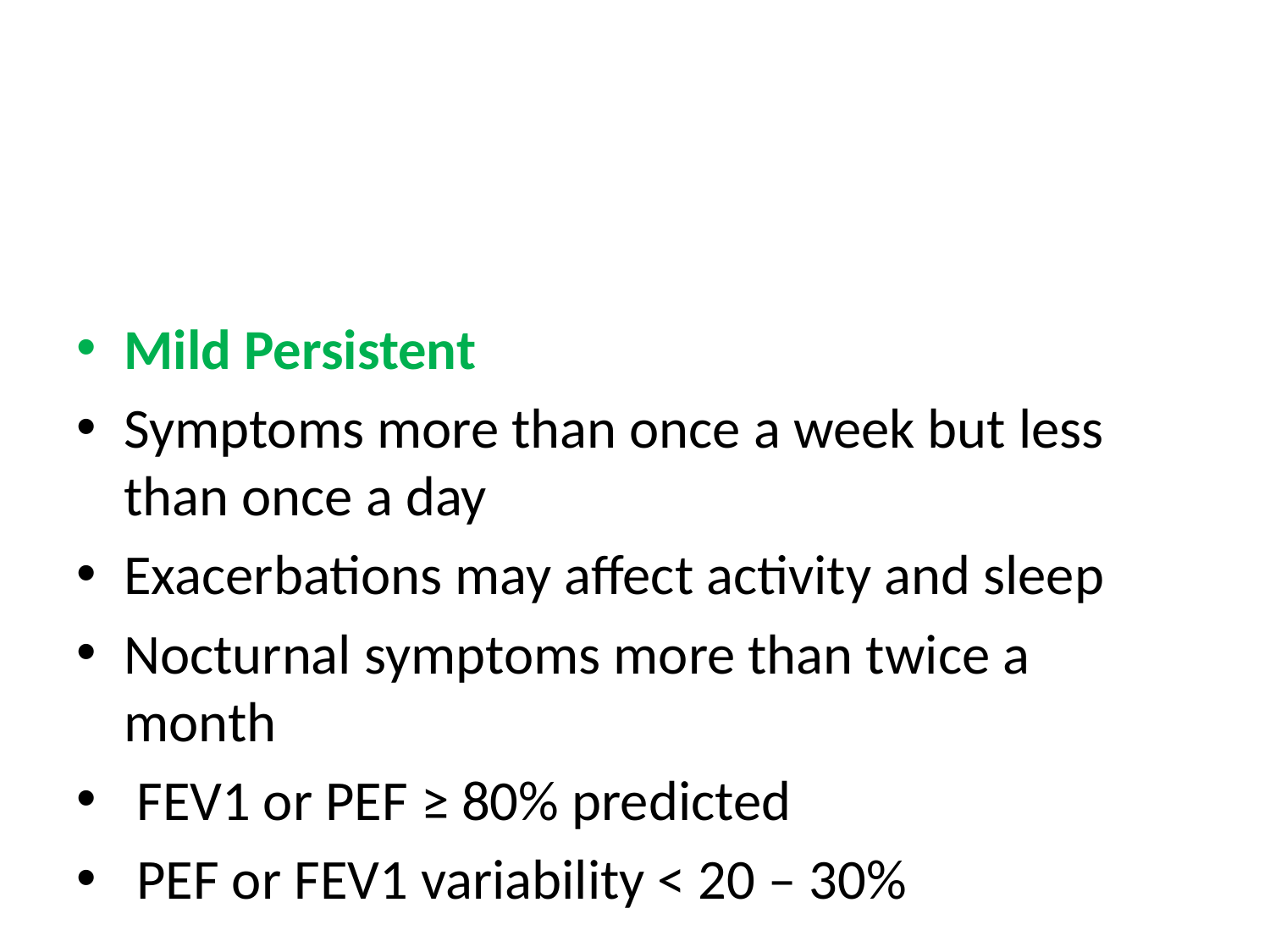

#

Mild Persistent
Symptoms more than once a week but less than once a day
Exacerbations may affect activity and sleep
Nocturnal symptoms more than twice a month
 FEV1 or PEF ≥ 80% predicted
 PEF or FEV1 variability < 20 – 30%